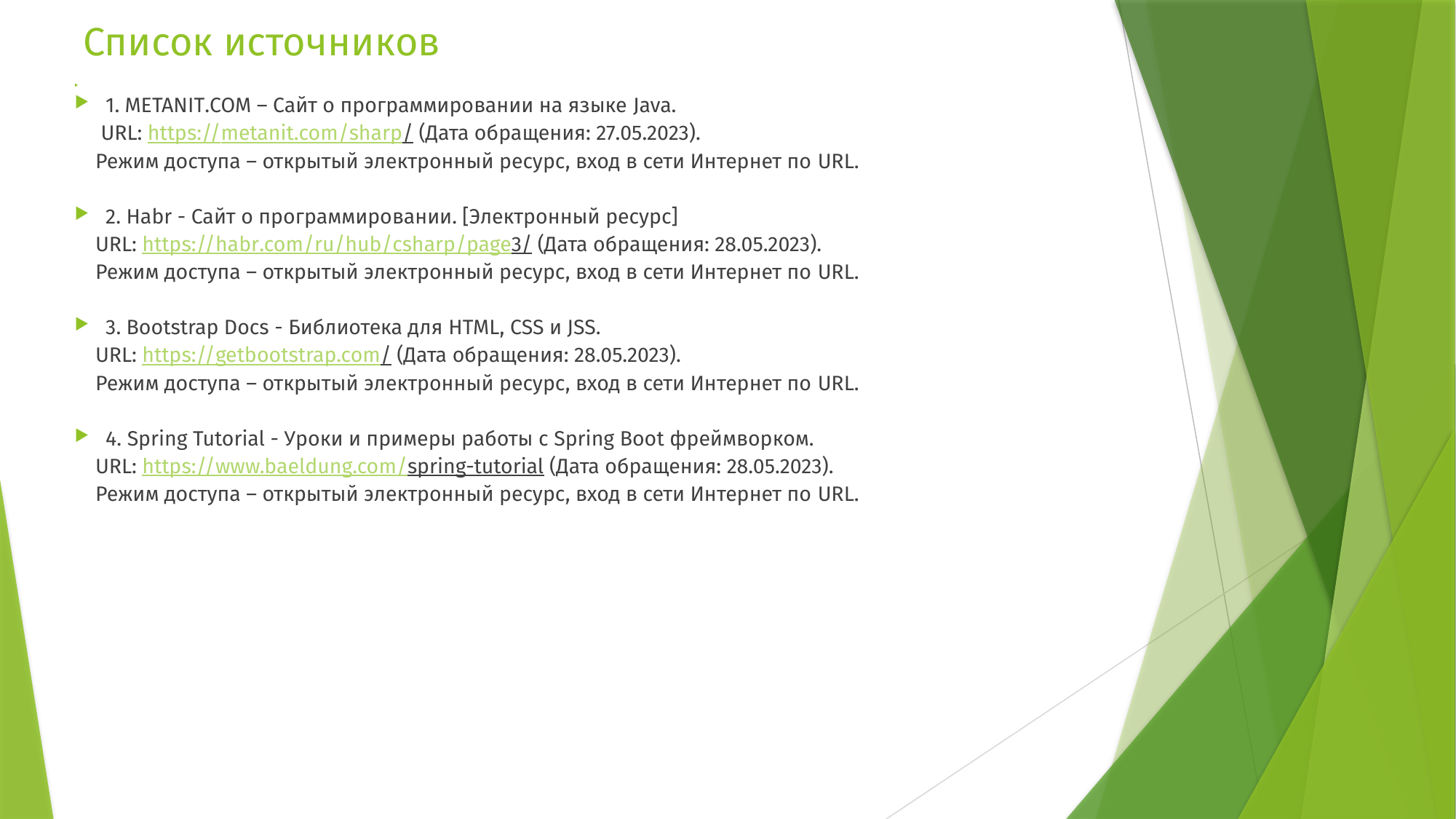

# Список источников

1. METANIT.COM – Сайт о программировании на языке Java.
	 URL: https://metanit.com/sharp/ (Дата обращения: 27.05.2023).
	Режим доступа – открытый электронный ресурс, вход в сети Интернет по URL.

2. Habr - Сайт о программировании. [Электронный ресурс]
	URL: https://habr.com/ru/hub/csharp/page3/ (Дата обращения: 28.05.2023).
	Режим доступа – открытый электронный ресурс, вход в сети Интернет по URL.

3. Bootstrap Docs - Библиотека для HTML, CSS и JSS.
	URL: https://getbootstrap.com/ (Дата обращения: 28.05.2023).
	Режим доступа – открытый электронный ресурс, вход в сети Интернет по URL.

4. Spring Tutorial - Уроки и примеры работы с Spring Boot фреймворком.
	URL: https://www.baeldung.com/spring-tutorial (Дата обращения: 28.05.2023).
	Режим доступа – открытый электронный ресурс, вход в сети Интернет по URL.